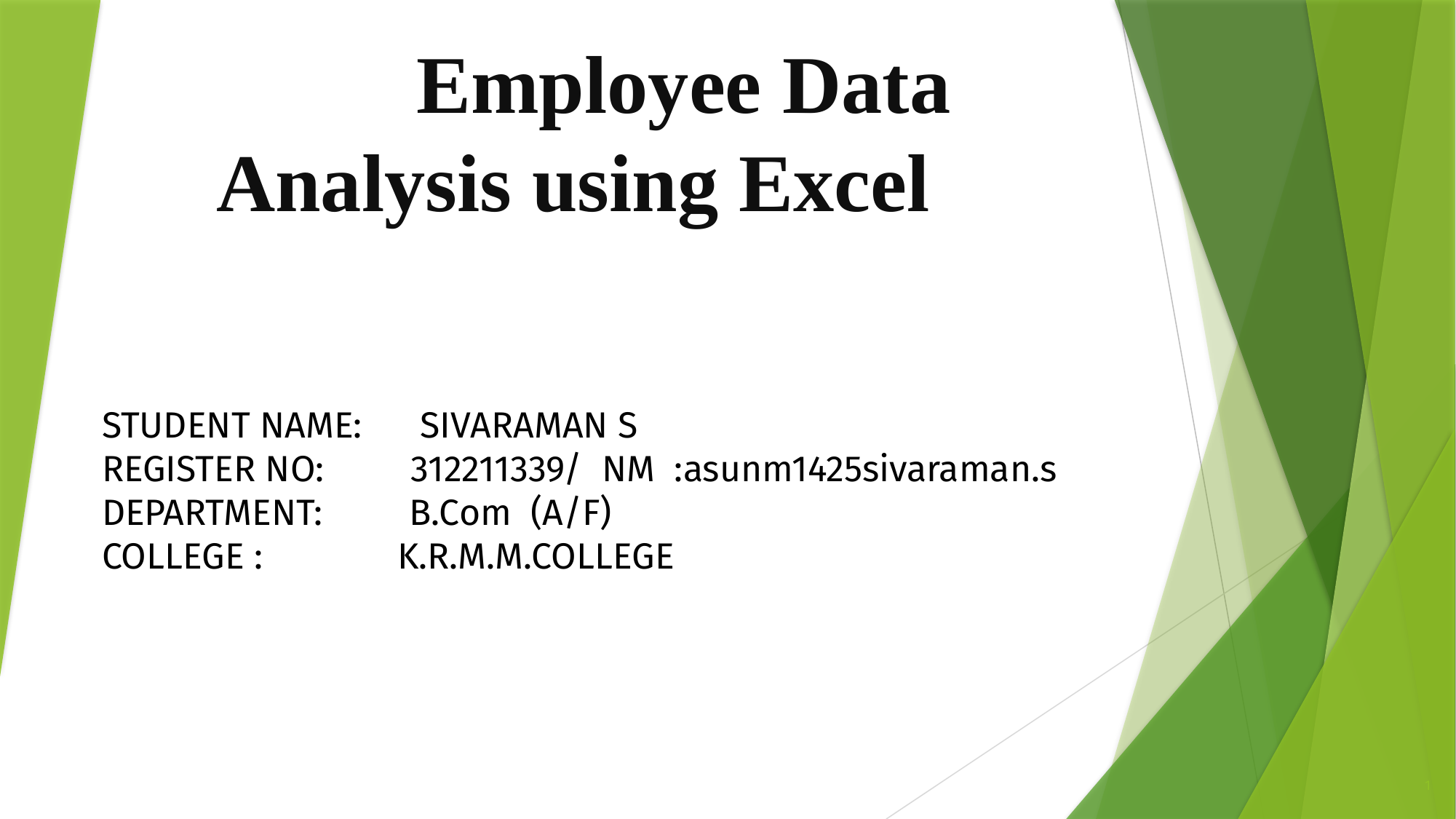

# Employee Data Analysis using Excel
STUDENT NAME:      SIVARAMAN S
REGISTER NO:         312211339/  NM  :asunm1425sivaraman.s
DEPARTMENT:         B.Com  (A/F)
COLLEGE :              K.R.M.M.COLLEGE

1